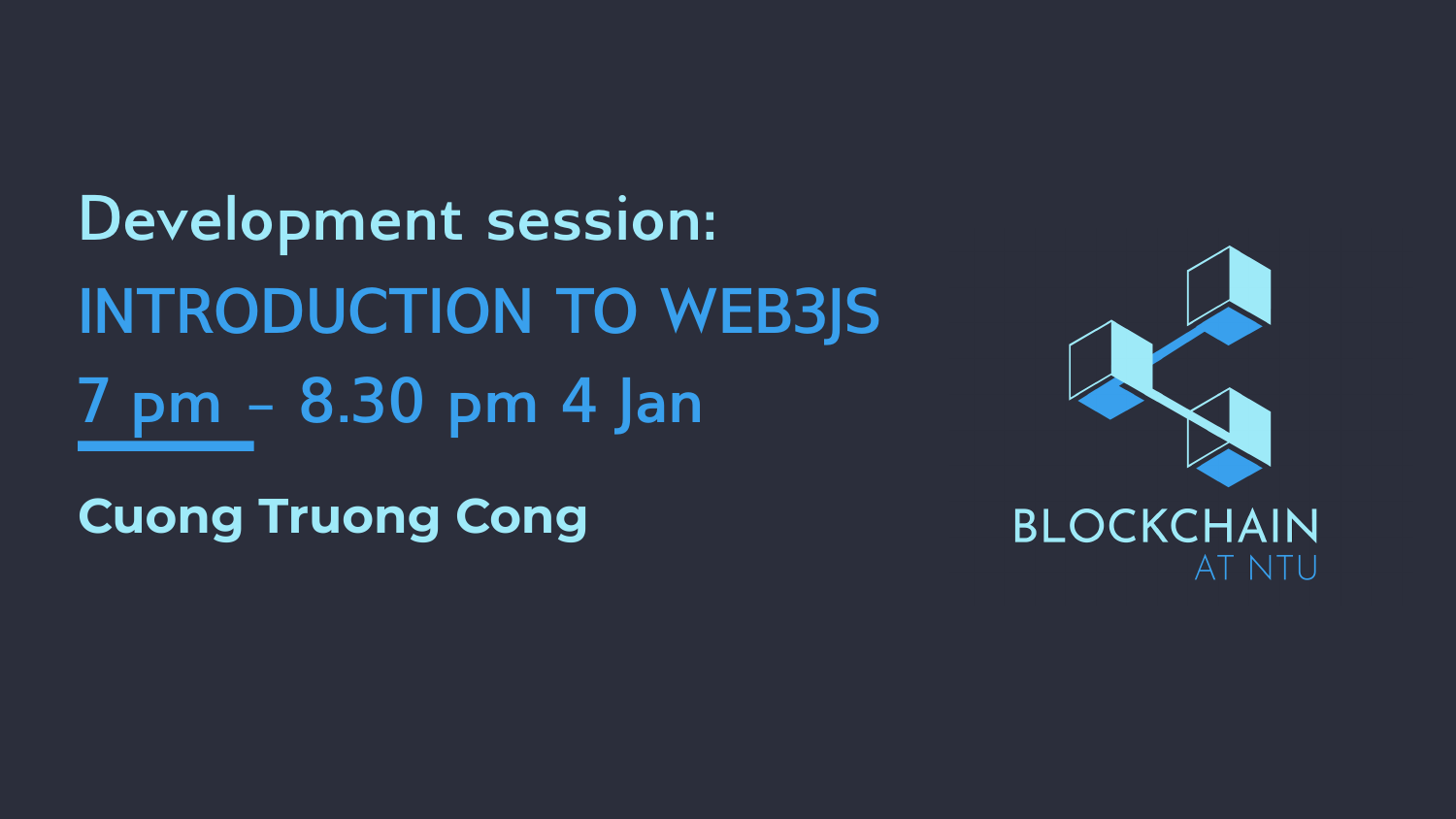

# Development session:
INTRODUCTION TO WEB3JS
7 pm – 8.30 pm 4 Jan
Cuong Truong Cong